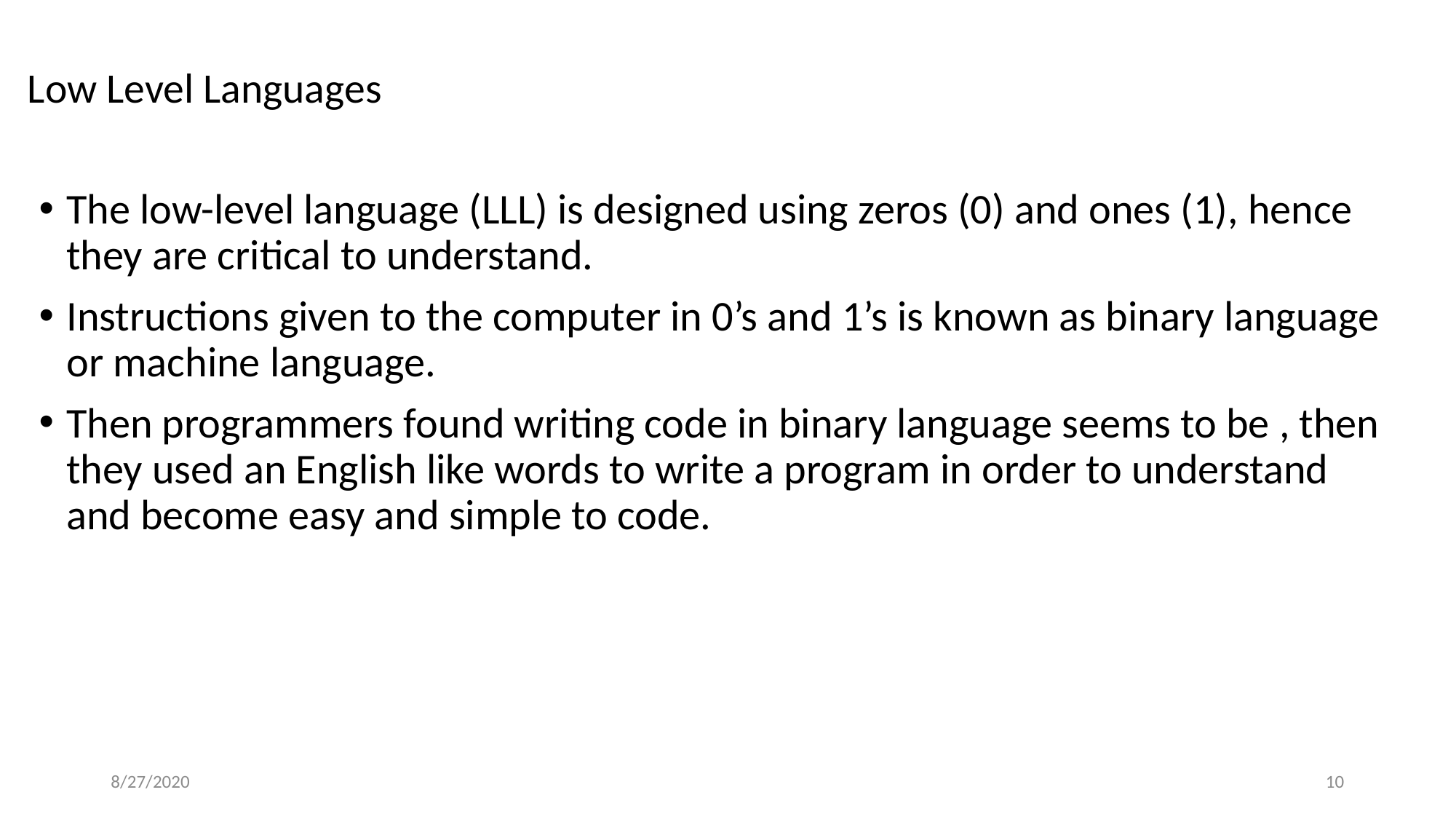

# Low Level Languages
The low-level language (LLL) is designed using zeros (0) and ones (1), hence they are critical to understand.
Instructions given to the computer in 0’s and 1’s is known as binary language or machine language.
Then programmers found writing code in binary language seems to be , then they used an English like words to write a program in order to understand and become easy and simple to code.
10
8/27/2020